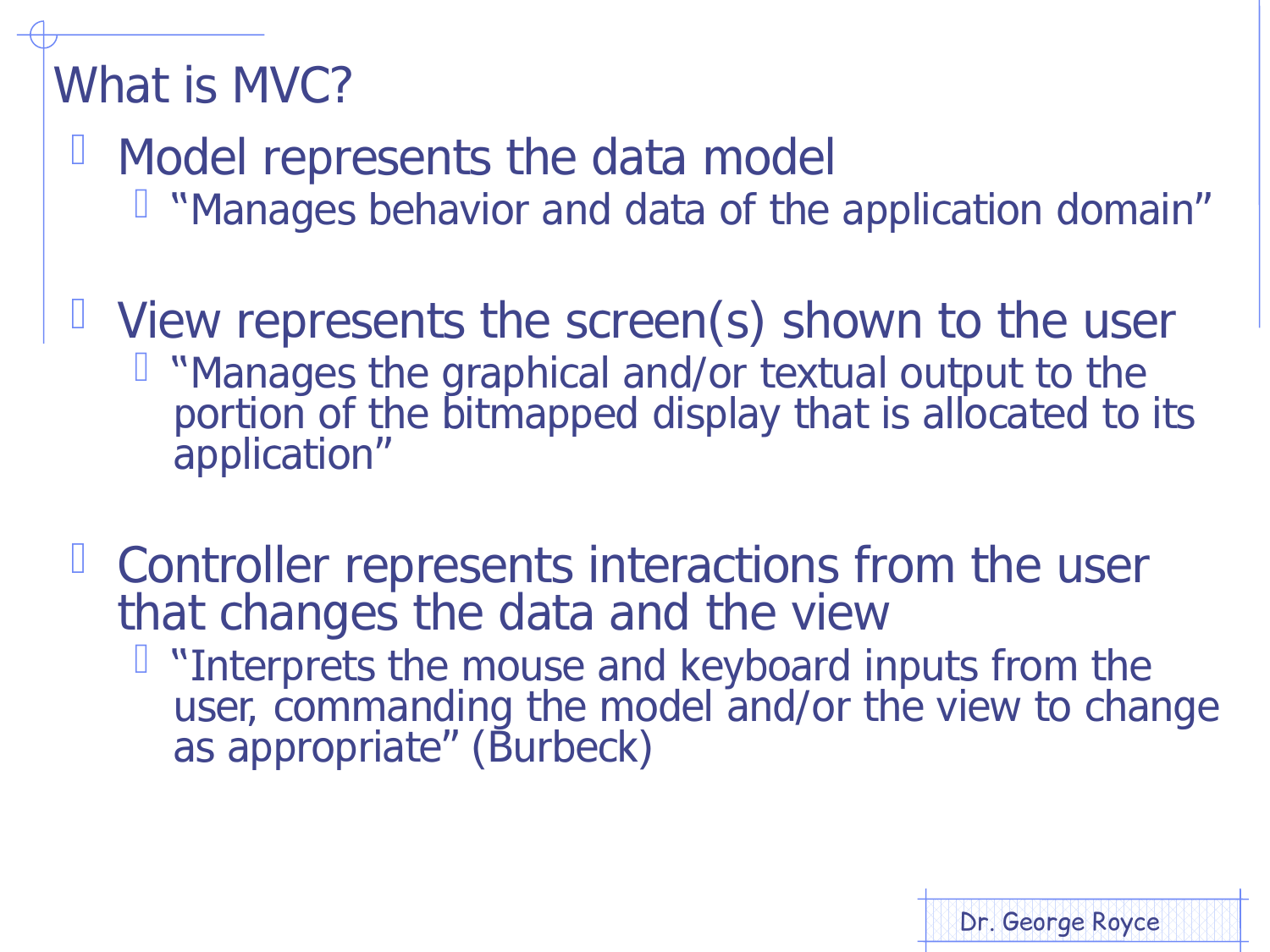

# What is MVC?
Model represents the data model
“Manages behavior and data of the application domain”

View represents the screen(s) shown to the user
“Manages the graphical and/or textual output to the portion of the bitmapped display that is allocated to its application”

Controller represents interactions from the user that changes the data and the view
“Interprets the mouse and keyboard inputs from the user, commanding the model and/or the view to change as appropriate” (Burbeck)

Dr. George Royce